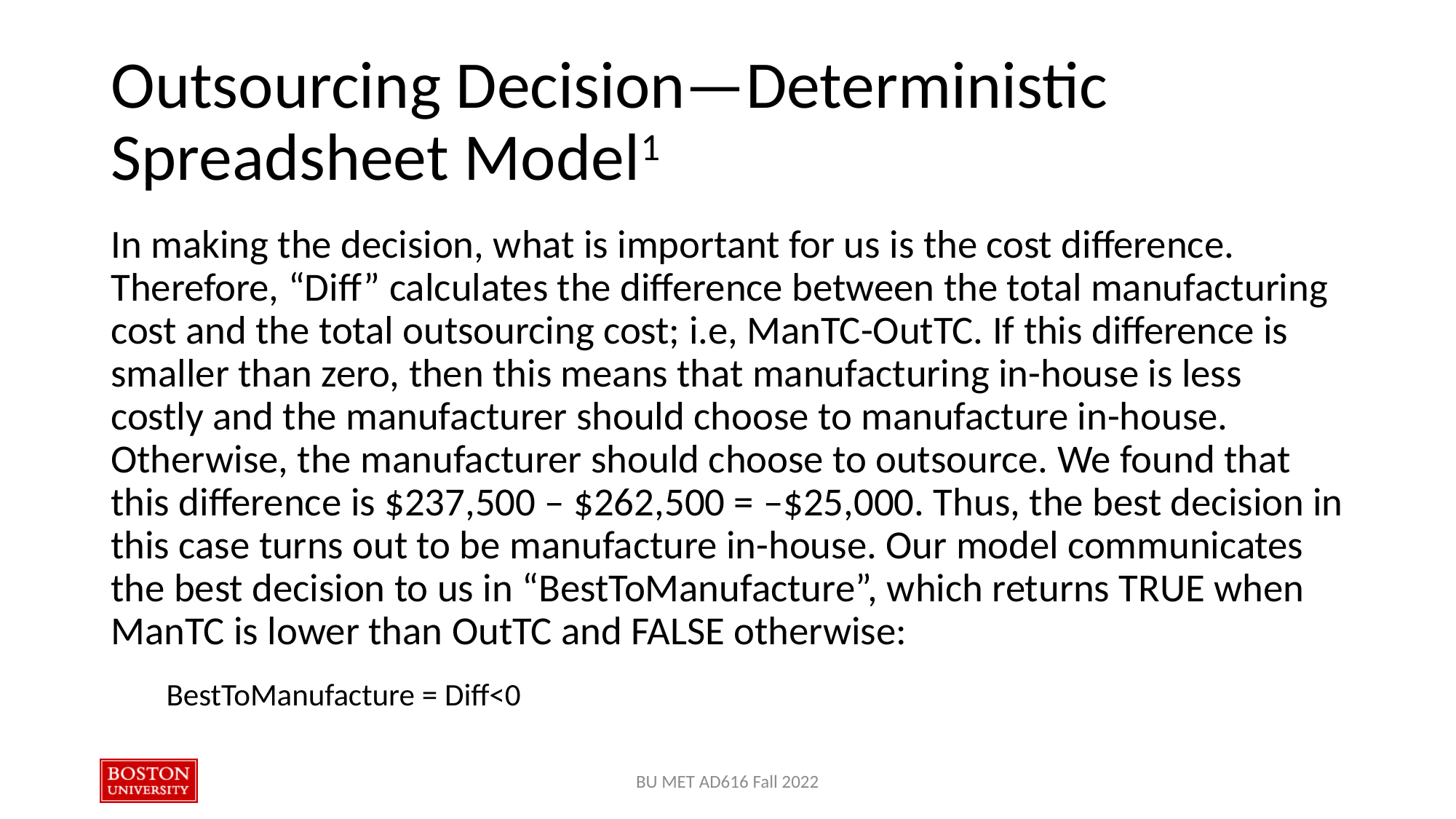

# Outsourcing Decision—Deterministic Spreadsheet Model1
In making the decision, what is important for us is the cost difference. Therefore, “Diff” calculates the difference between the total manufacturing cost and the total outsourcing cost; i.e, ManTC-OutTC. If this difference is smaller than zero, then this means that manufacturing in-house is less costly and the manufacturer should choose to manufacture in-house. Otherwise, the manufacturer should choose to outsource. We found that this difference is $237,500 – $262,500 = –$25,000. Thus, the best decision in this case turns out to be manufacture in-house. Our model communicates the best decision to us in “BestToManufacture”, which returns TRUE when ManTC is lower than OutTC and FALSE otherwise:
BestToManufacture = Diff<0
BU MET AD616 Fall 2022